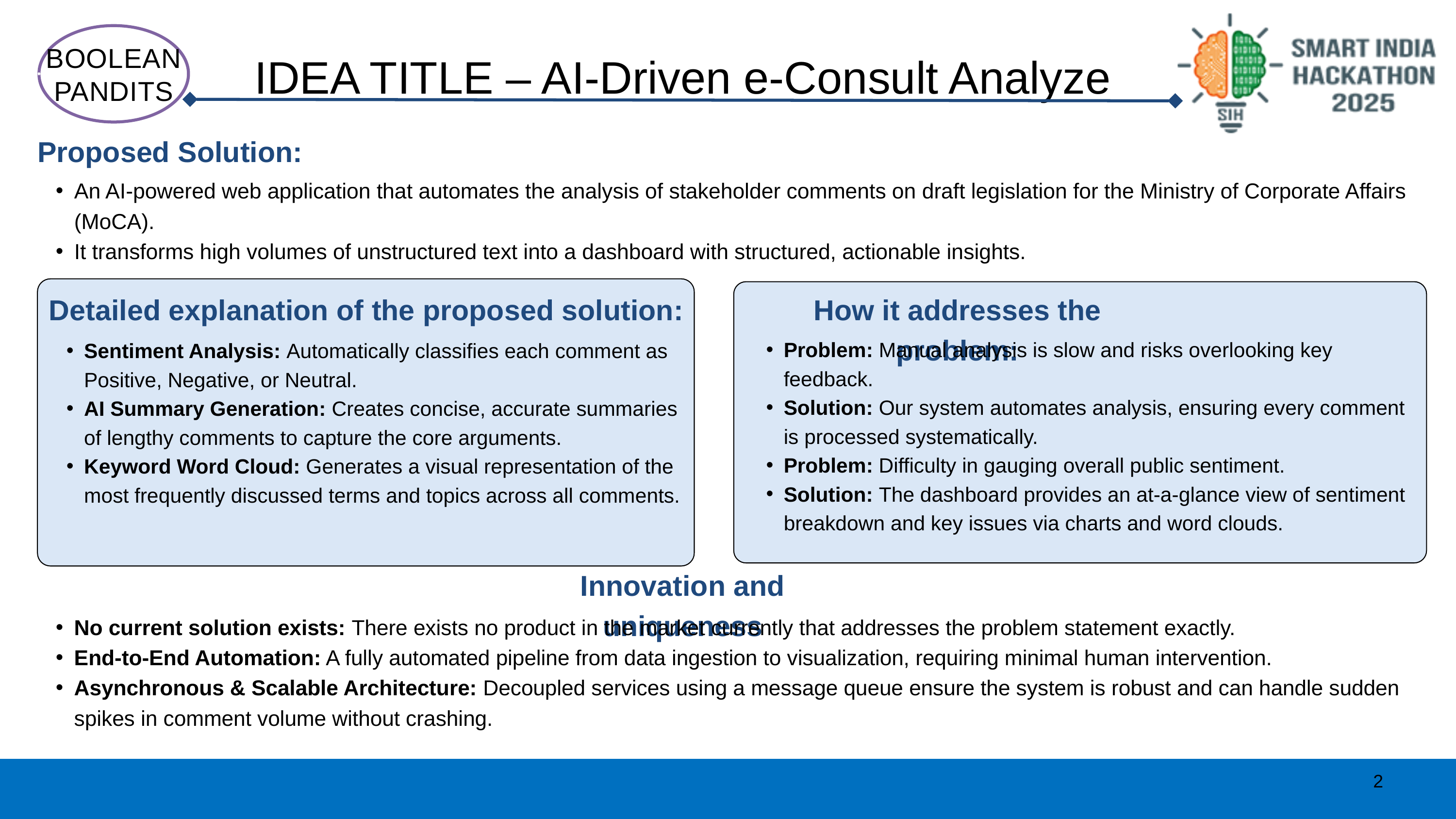

BOOLEAN PANDITS

IDEA TITLE – AI-Driven e-Consult Analyze

Proposed Solution:
An AI-powered web application that automates the analysis of stakeholder comments on draft legislation for the Ministry of Corporate Affairs (MoCA).
It transforms high volumes of unstructured text into a dashboard with structured, actionable insights.

Detailed explanation of the proposed solution:
How it addresses the problem:
Problem: Manual analysis is slow and risks overlooking key feedback.
Solution: Our system automates analysis, ensuring every comment is processed systematically.
Problem: Difficulty in gauging overall public sentiment.
Solution: The dashboard provides an at-a-glance view of sentiment breakdown and key issues via charts and word clouds.
Sentiment Analysis: Automatically classifies each comment as Positive, Negative, or Neutral.
AI Summary Generation: Creates concise, accurate summaries of lengthy comments to capture the core arguments.
Keyword Word Cloud: Generates a visual representation of the most frequently discussed terms and topics across all comments.
Innovation and uniqueness
No current solution exists: There exists no product in the market currently that addresses the problem statement exactly.
End-to-End Automation: A fully automated pipeline from data ingestion to visualization, requiring minimal human intervention.
Asynchronous & Scalable Architecture: Decoupled services using a message queue ensure the system is robust and can handle sudden spikes in comment volume without crashing.

2